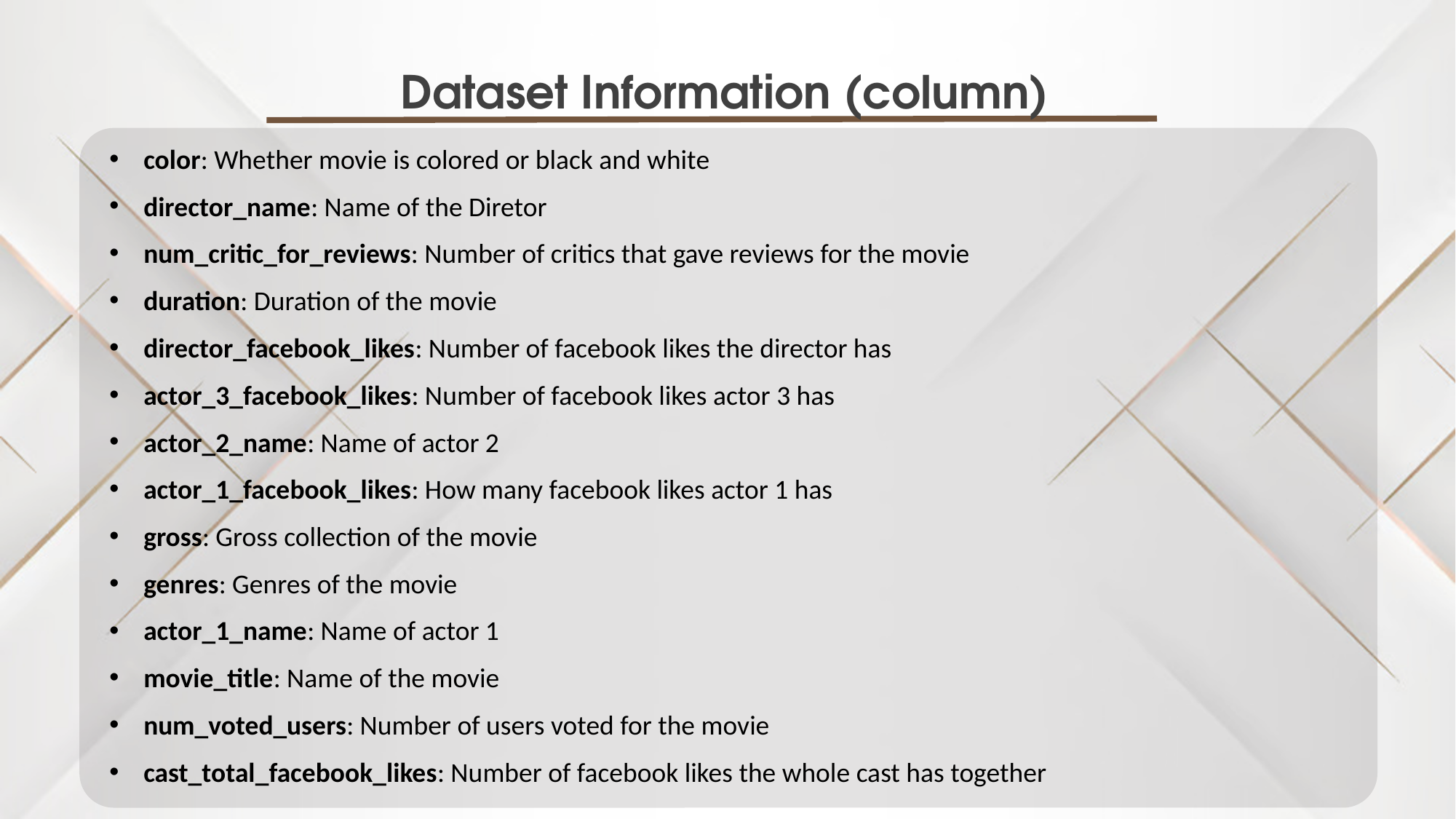

Dataset Information (column)

color: Whether movie is colored or black and white
director_name: Name of the Diretor
num_critic_for_reviews: Number of critics that gave reviews for the movie
duration: Duration of the movie
director_facebook_likes: Number of facebook likes the director has
actor_3_facebook_likes: Number of facebook likes actor 3 has
actor_2_name: Name of actor 2
actor_1_facebook_likes: How many facebook likes actor 1 has
gross: Gross collection of the movie
genres: Genres of the movie
actor_1_name: Name of actor 1
movie_title: Name of the movie
num_voted_users: Number of users voted for the movie
cast_total_facebook_likes: Number of facebook likes the whole cast has together